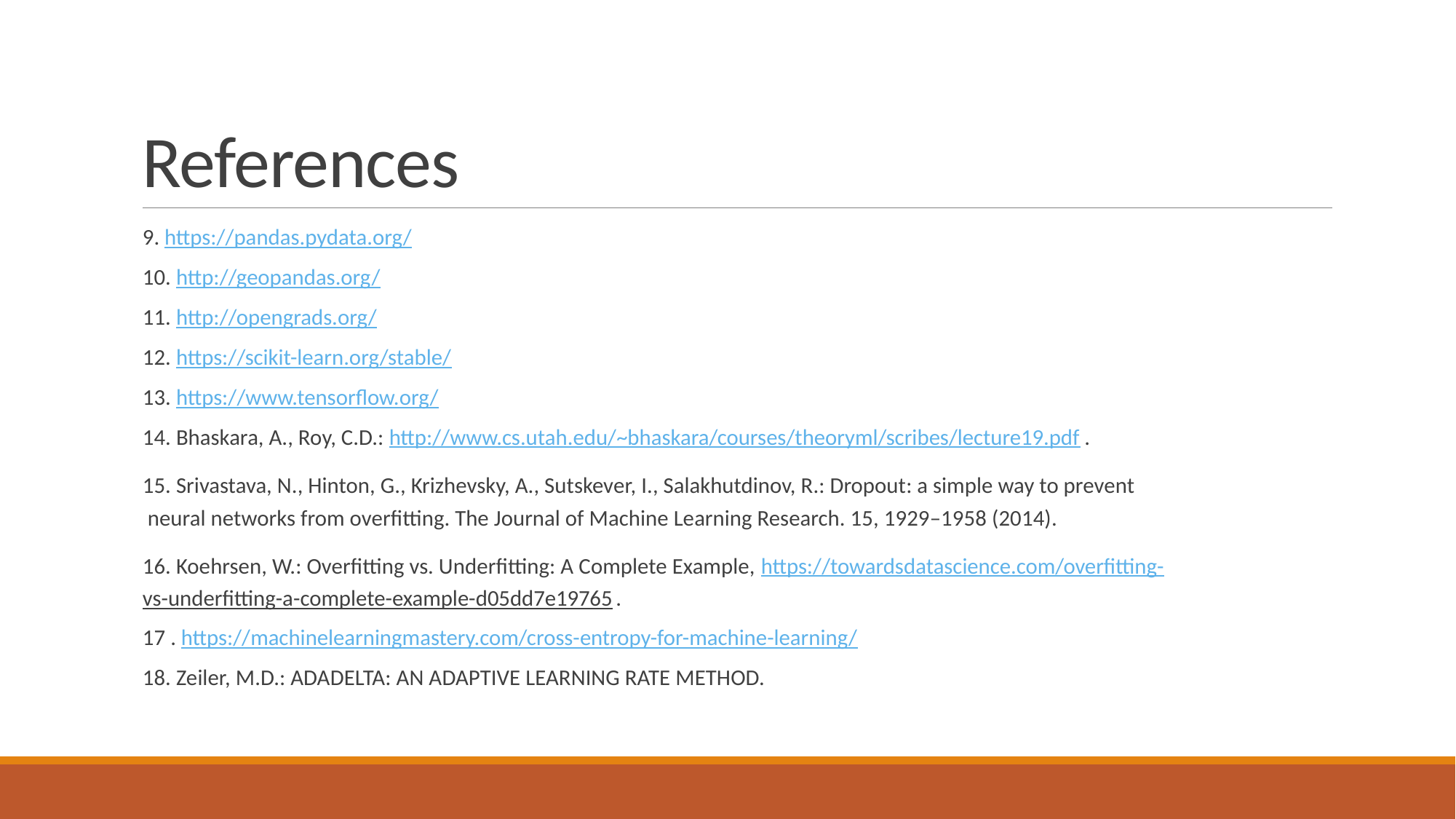

# References
9. https://pandas.pydata.org/
10. http://geopandas.org/
11. http://opengrads.org/
12. https://scikit-learn.org/stable/
13. https://www.tensorflow.org/
14. Bhaskara, A., Roy, C.D.: http://www.cs.utah.edu/~bhaskara/courses/theoryml/scribes/lecture19.pdf.
15. Srivastava, N., Hinton, G., Krizhevsky, A., Sutskever, I., Salakhutdinov, R.: Dropout: a simple way to prevent
 neural networks from overfitting. The Journal of Machine Learning Research. 15, 1929–1958 (2014).
16. Koehrsen, W.: Overfitting vs. Underfitting: A Complete Example, https://towardsdatascience.com/overfitting-
vs-underfitting-a-complete-example-d05dd7e19765.
17 . https://machinelearningmastery.com/cross-entropy-for-machine-learning/
18. Zeiler, M.D.: ADADELTA: AN ADAPTIVE LEARNING RATE METHOD.